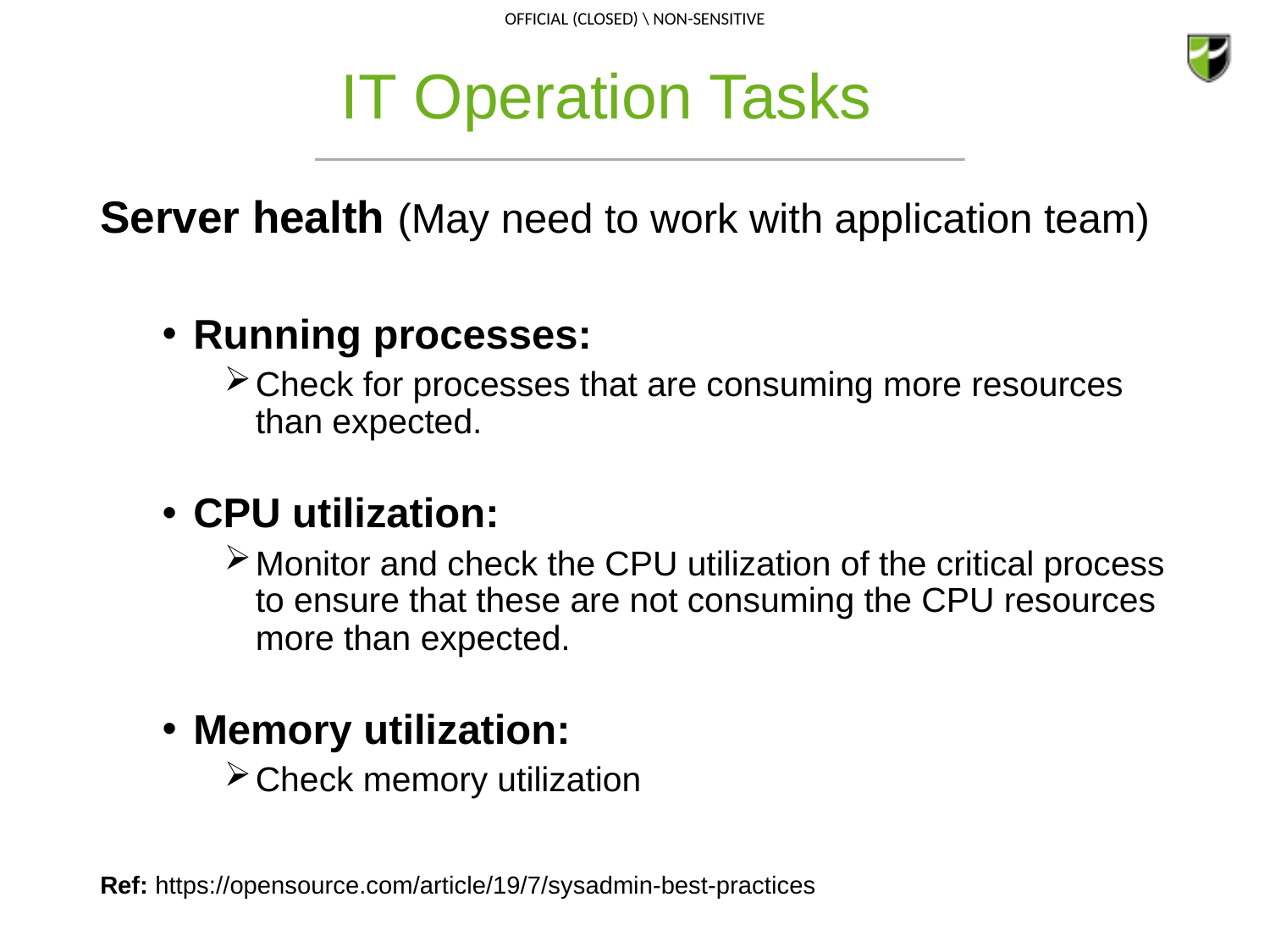

# IT Operation Tasks
Server health (May need to work with application team)

Running processes:
Check for processes that are consuming more resources than expected.

CPU utilization:
Monitor and check the CPU utilization of the critical process to ensure that these are not consuming the CPU resources more than expected.

Memory utilization:
Check memory utilization

Ref: https://opensource.com/article/19/7/sysadmin-best-practices